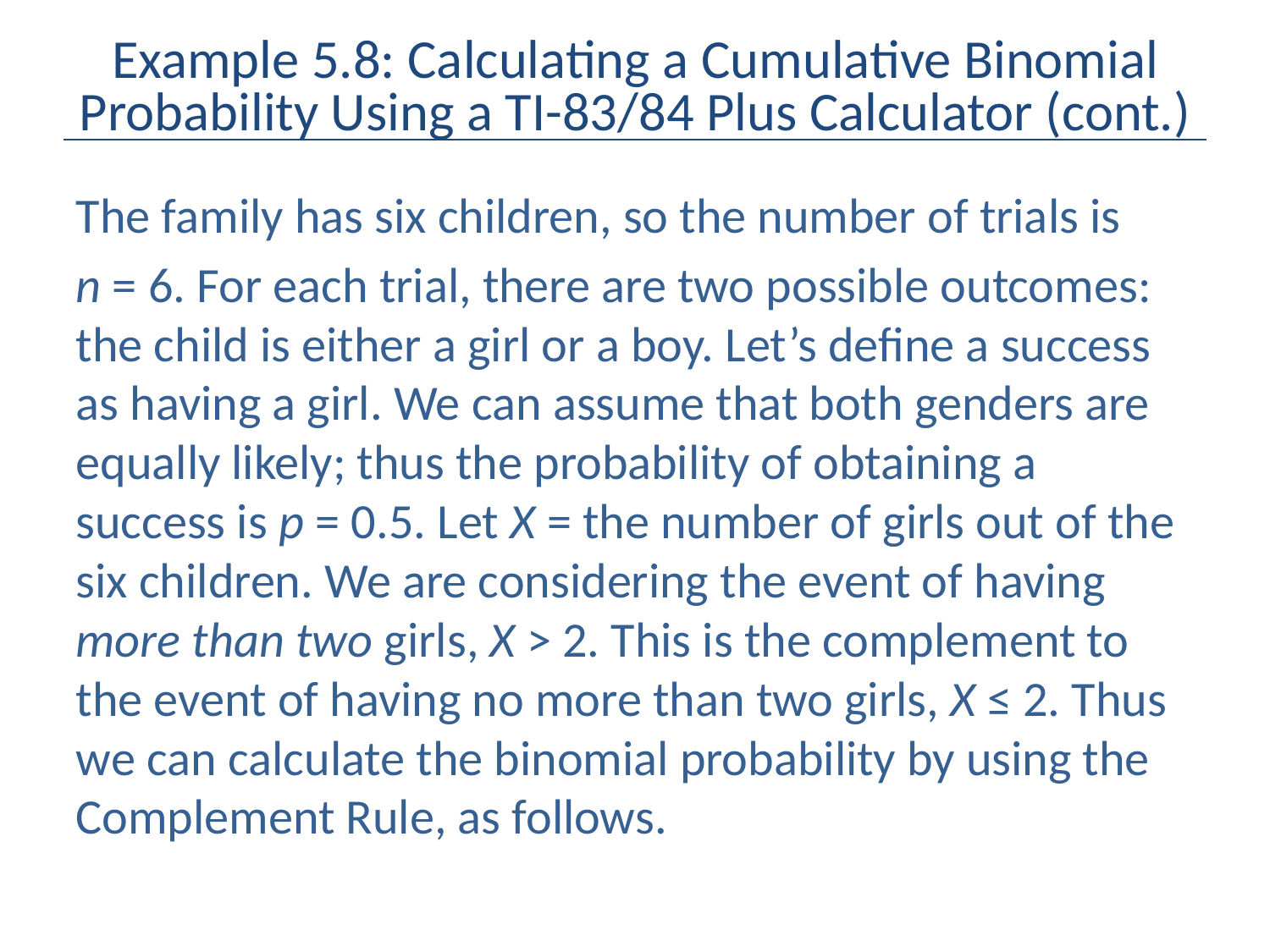

# Example 5.8: Calculating a Cumulative Binomial Probability Using a TI-83/84 Plus Calculator (cont.)
The family has six children, so the number of trials is
n = 6. For each trial, there are two possible outcomes: the child is either a girl or a boy. Let’s define a success as having a girl. We can assume that both genders are equally likely; thus the probability of obtaining a success is p = 0.5. Let X = the number of girls out of the six children. We are considering the event of having more than two girls, X > 2. This is the complement to the event of having no more than two girls, X ≤ 2. Thus we can calculate the binomial probability by using the Complement Rule, as follows.